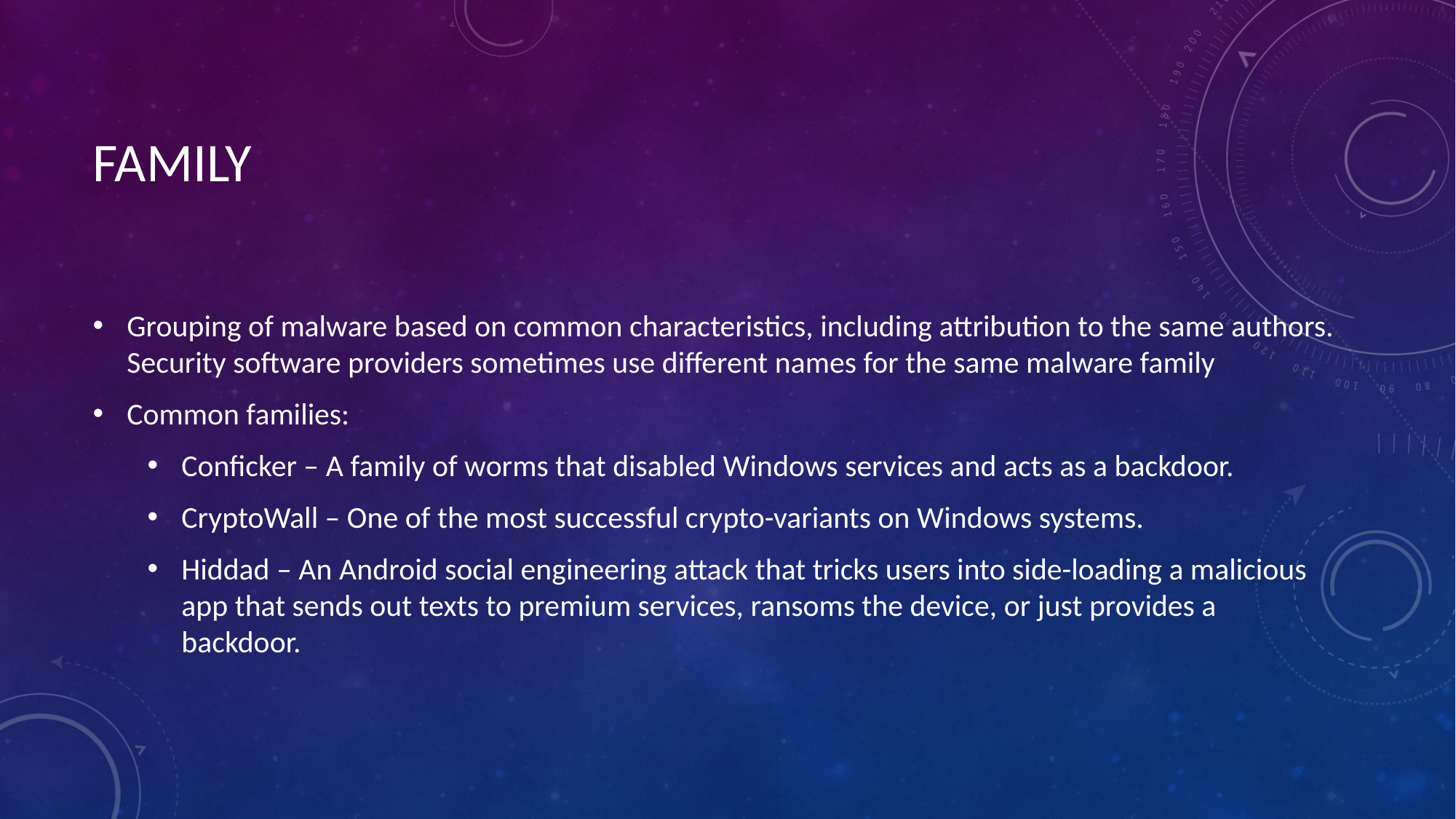

# Family
Grouping of malware based on common characteristics, including attribution to the same authors. Security software providers sometimes use different names for the same malware family
Common families:
Conficker – A family of worms that disabled Windows services and acts as a backdoor.
CryptoWall – One of the most successful crypto-variants on Windows systems.
Hiddad – An Android social engineering attack that tricks users into side-loading a malicious app that sends out texts to premium services, ransoms the device, or just provides a backdoor.